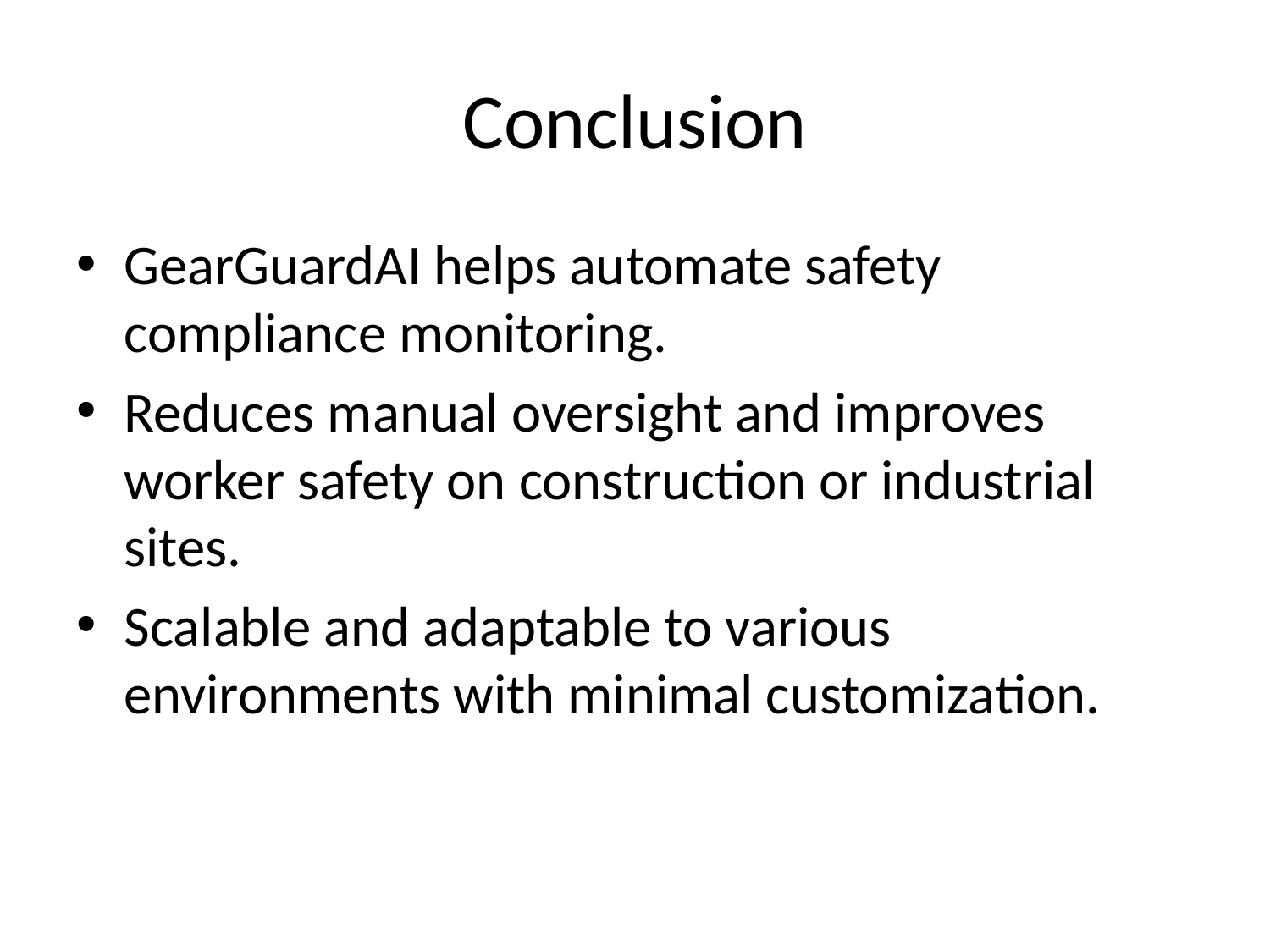

# Conclusion
GearGuardAI helps automate safety compliance monitoring.
Reduces manual oversight and improves worker safety on construction or industrial sites.
Scalable and adaptable to various environments with minimal customization.